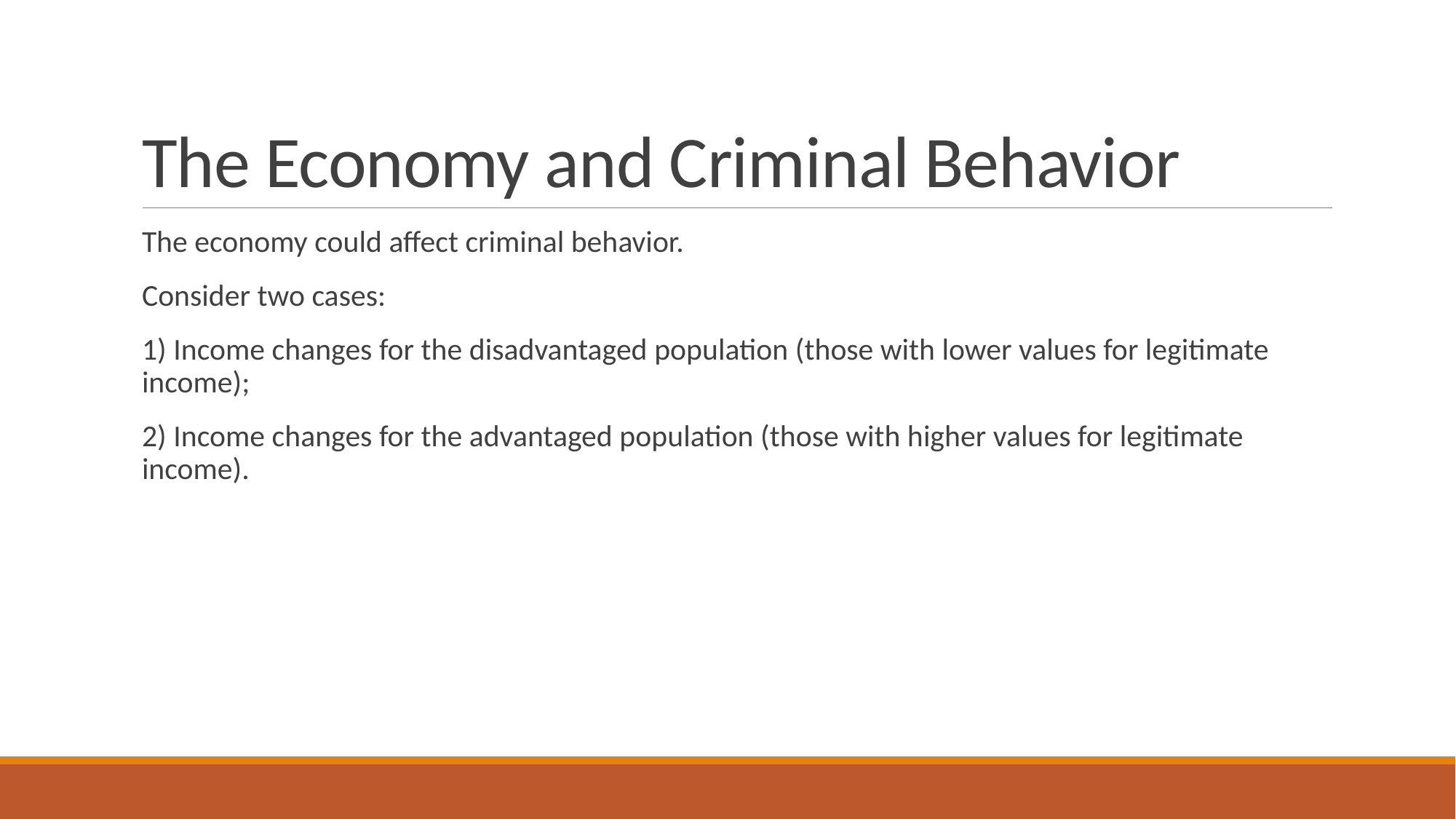

# The Economy and Criminal Behavior
The economy could affect criminal behavior.
Consider two cases:
1) Income changes for the disadvantaged population (those with lower values for legitimate income);
2) Income changes for the advantaged population (those with higher values for legitimate income).